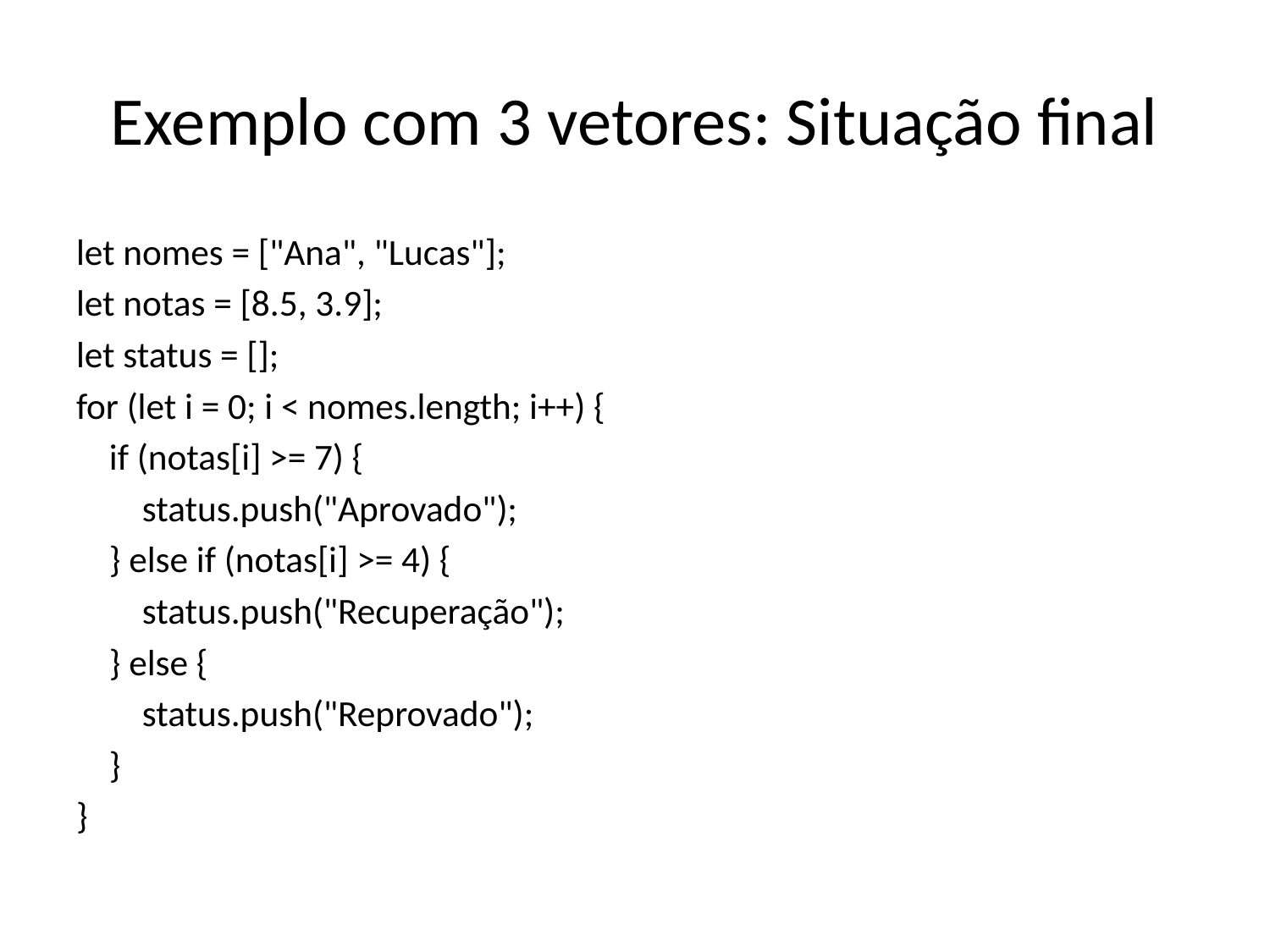

# Exemplo com 3 vetores: Situação final
let nomes = ["Ana", "Lucas"];
let notas = [8.5, 3.9];
let status = [];
for (let i = 0; i < nomes.length; i++) {
    if (notas[i] >= 7) {
        status.push("Aprovado");
    } else if (notas[i] >= 4) {
        status.push("Recuperação");
    } else {
        status.push("Reprovado");
    }
}